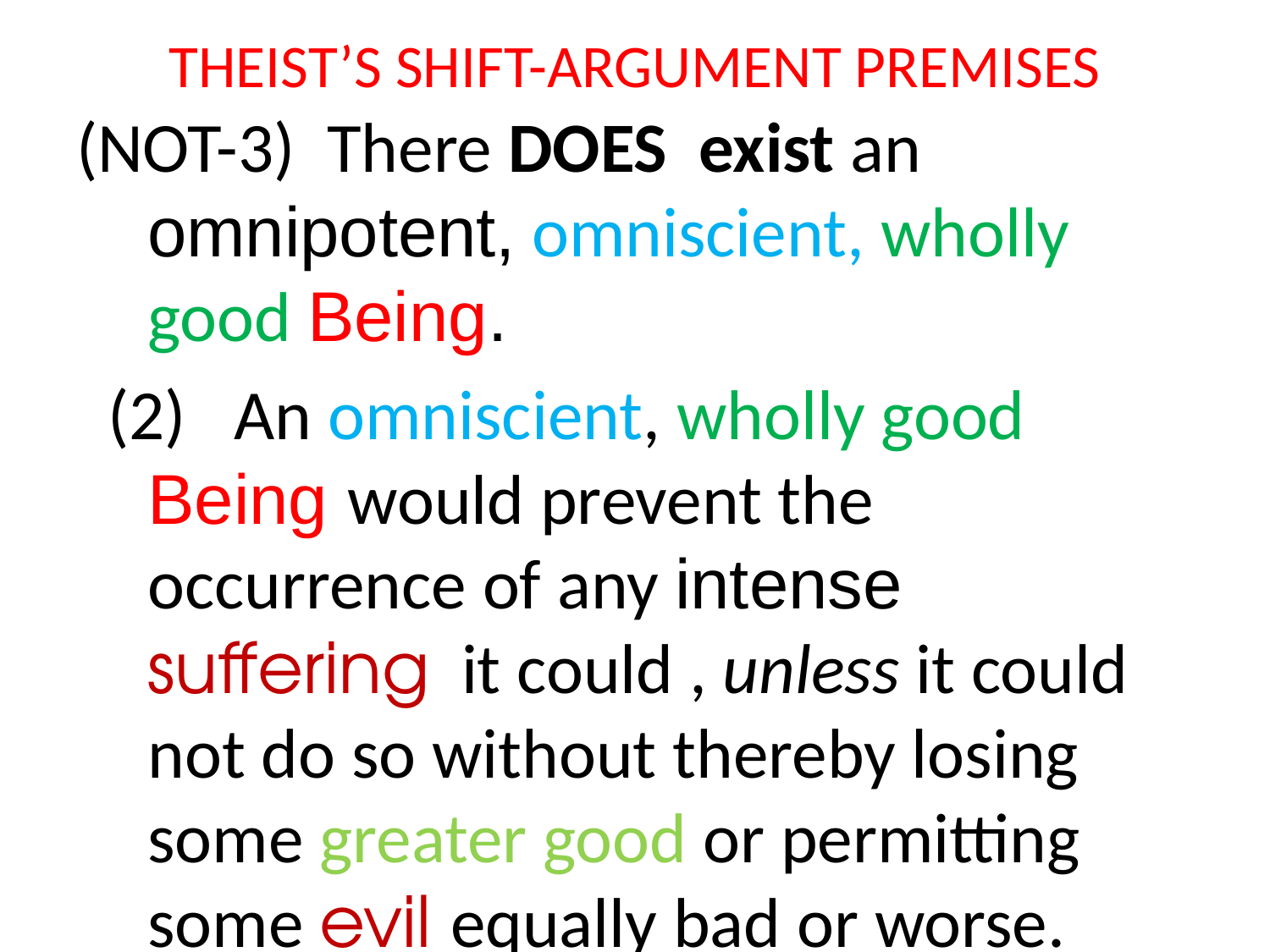

# THEIST’S SHIFT-ARGUMENT PREMISES
(NOT-3)  There DOES  exist an omnipotent, omniscient, wholly good Being.
  (2)   An omniscient, wholly good Being would prevent the occurrence of any intense suffering  it could , unless it could not do so without thereby losing some greater good or permitting some evil equally bad or worse.